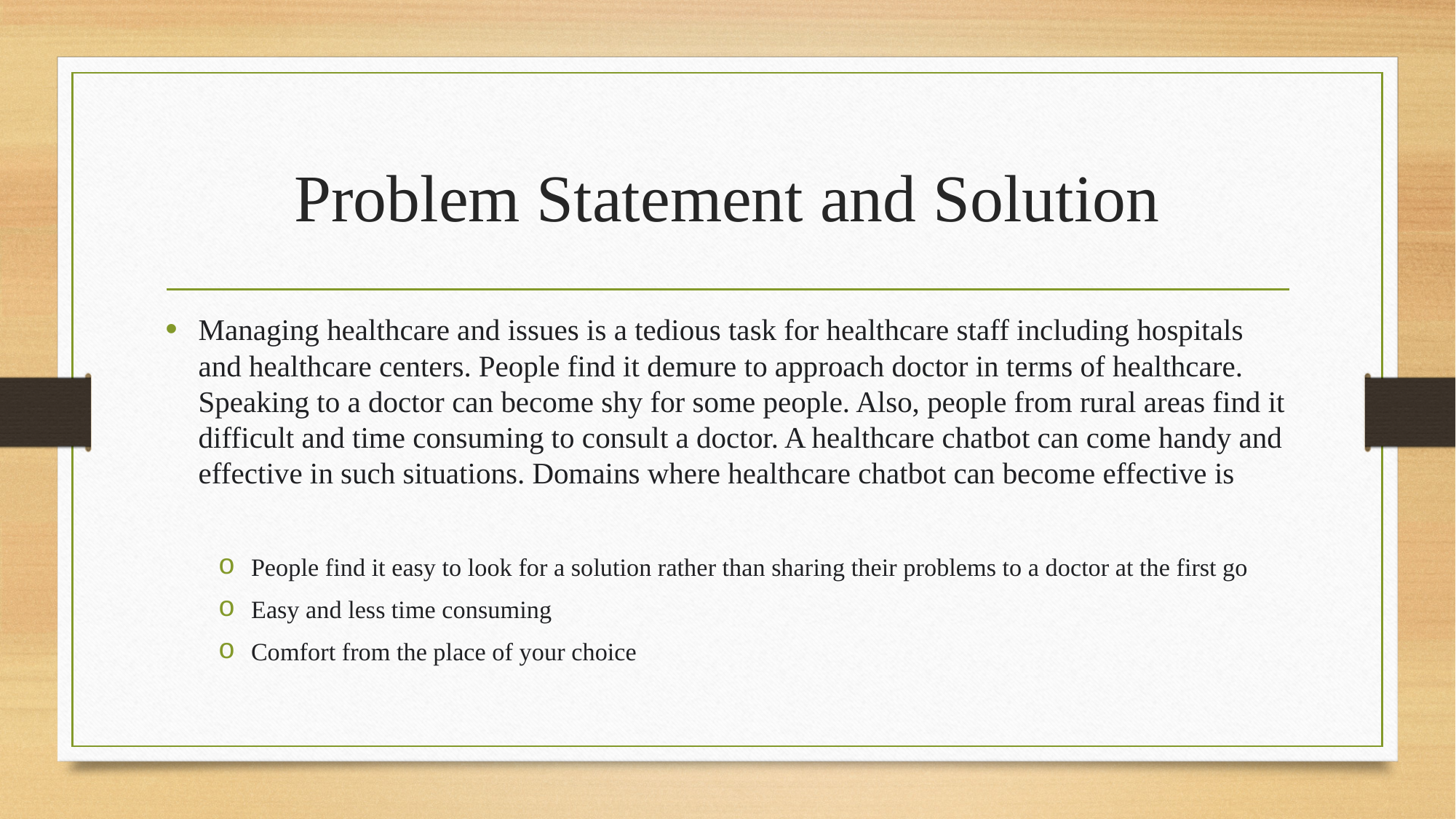

# Problem Statement and Solution
Managing healthcare and issues is a tedious task for healthcare staff including hospitals and healthcare centers. People find it demure to approach doctor in terms of healthcare. Speaking to a doctor can become shy for some people. Also, people from rural areas find it difficult and time consuming to consult a doctor. A healthcare chatbot can come handy and effective in such situations. Domains where healthcare chatbot can become effective is

People find it easy to look for a solution rather than sharing their problems to a doctor at the first go
Easy and less time consuming
Comfort from the place of your choice